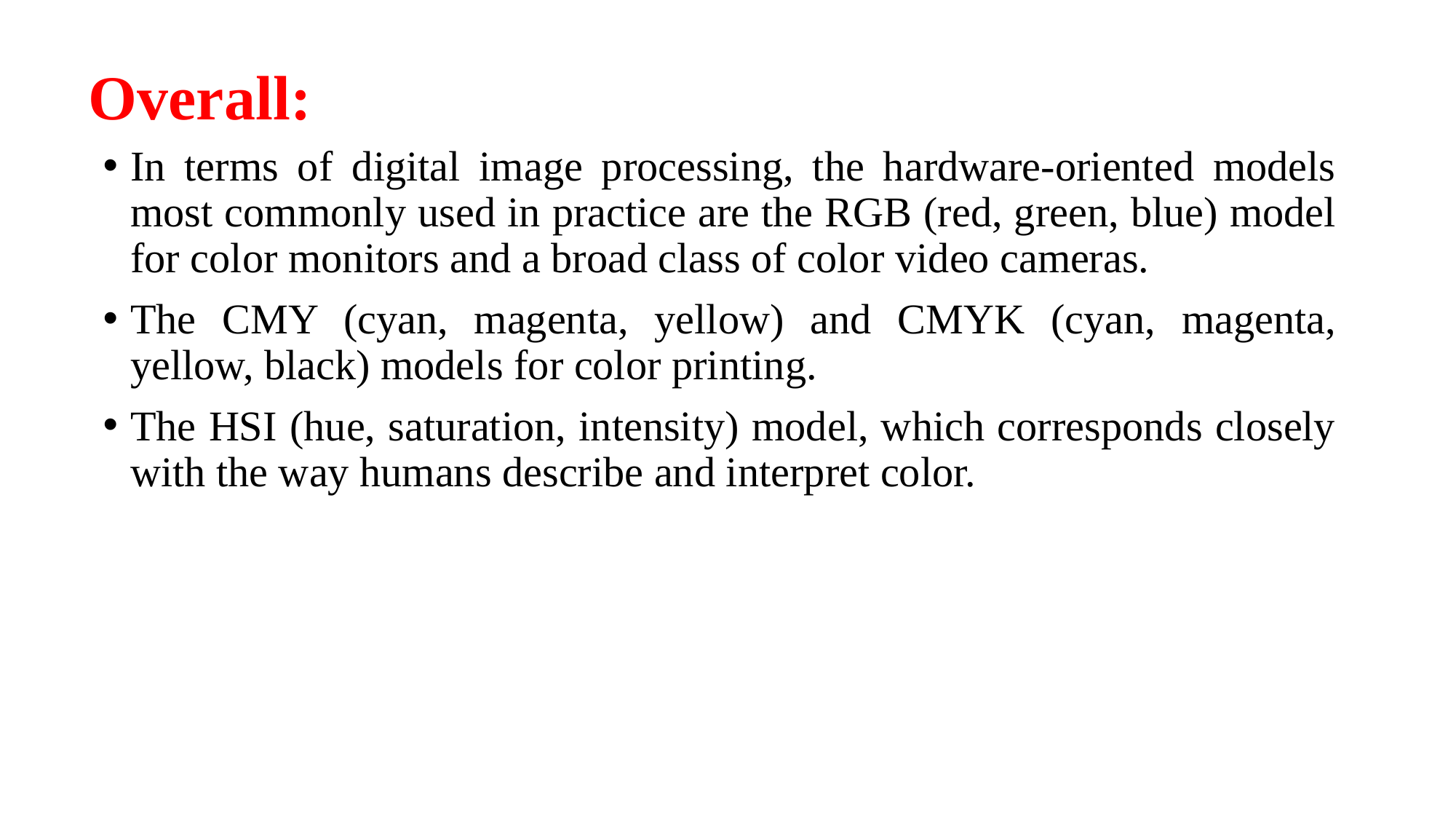

# Overall:
In terms of digital image processing, the hardware-oriented models most commonly used in practice are the RGB (red, green, blue) model for color monitors and a broad class of color video cameras.
The CMY (cyan, magenta, yellow) and CMYK (cyan, magenta, yellow, black) models for color printing.
The HSI (hue, saturation, intensity) model, which corresponds closely with the way humans describe and interpret color.